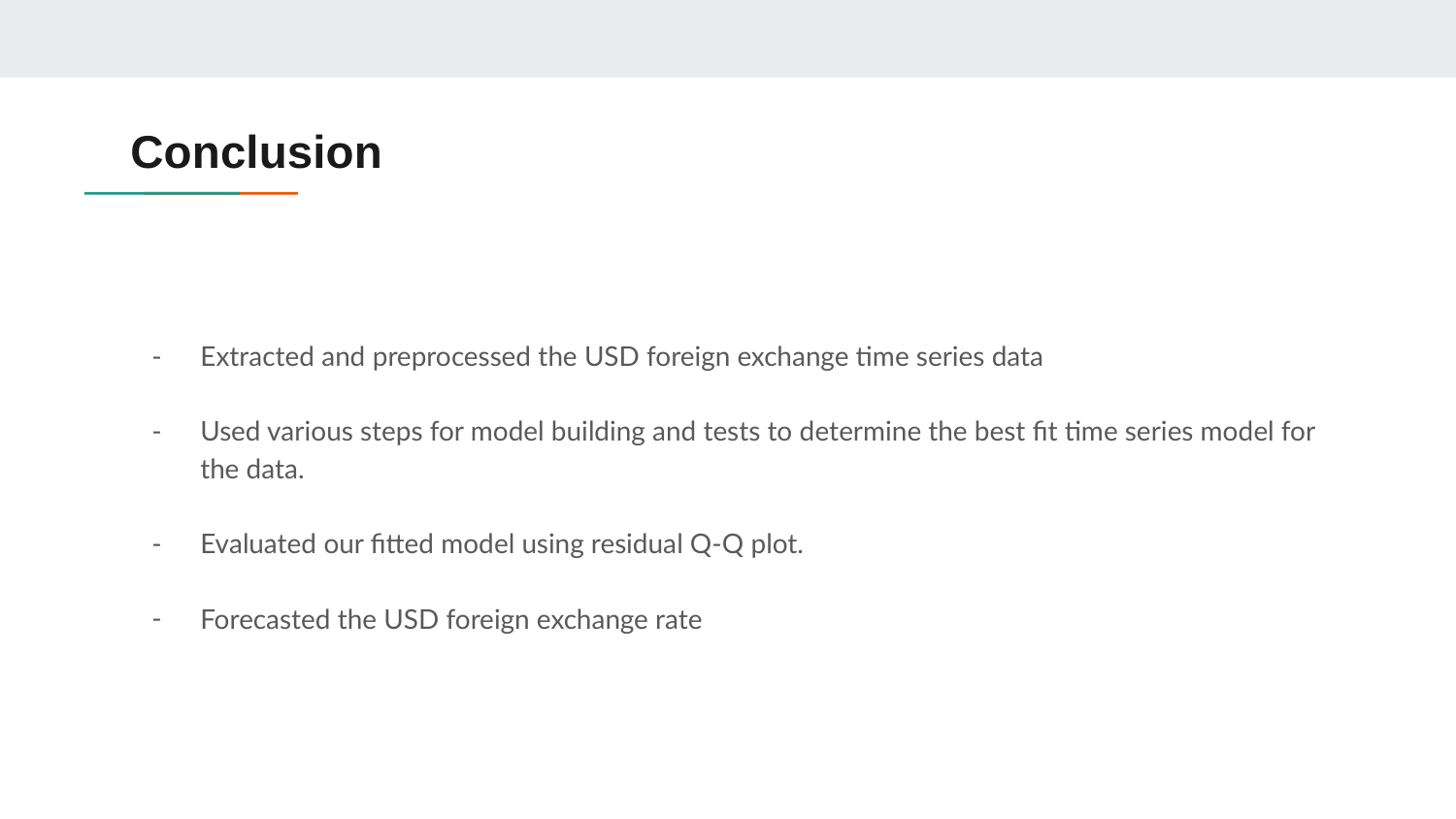

# Conclusion
Extracted and preprocessed the USD foreign exchange time series data

Used various steps for model building and tests to determine the best fit time series model for the data.

Evaluated our fitted model using residual Q-Q plot.

Forecasted the USD foreign exchange rate